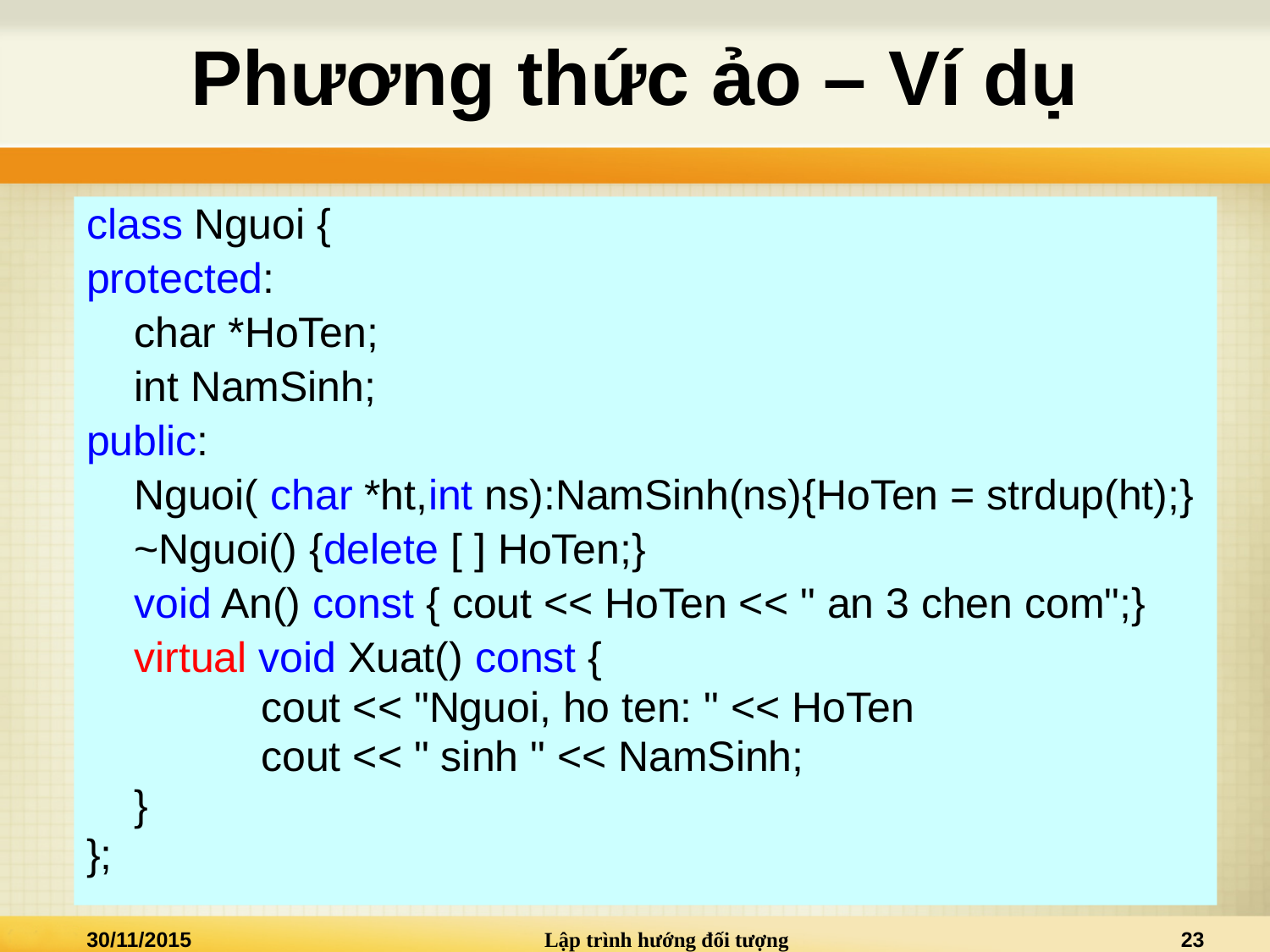

# Phương thức ảo – Ví dụ
class Nguoi {
protected:
	char *HoTen;
	int NamSinh;
public:
	Nguoi( char *ht,int ns):NamSinh(ns){HoTen = strdup(ht);}
	~Nguoi() {delete [ ] HoTen;}
	void An() const { cout << HoTen << " an 3 chen com";}
	virtual void Xuat() const {
		cout << "Nguoi, ho ten: " << HoTen
		cout << " sinh " << NamSinh;
	}
};
30/11/2015
Lập trình hướng đối tượng
23